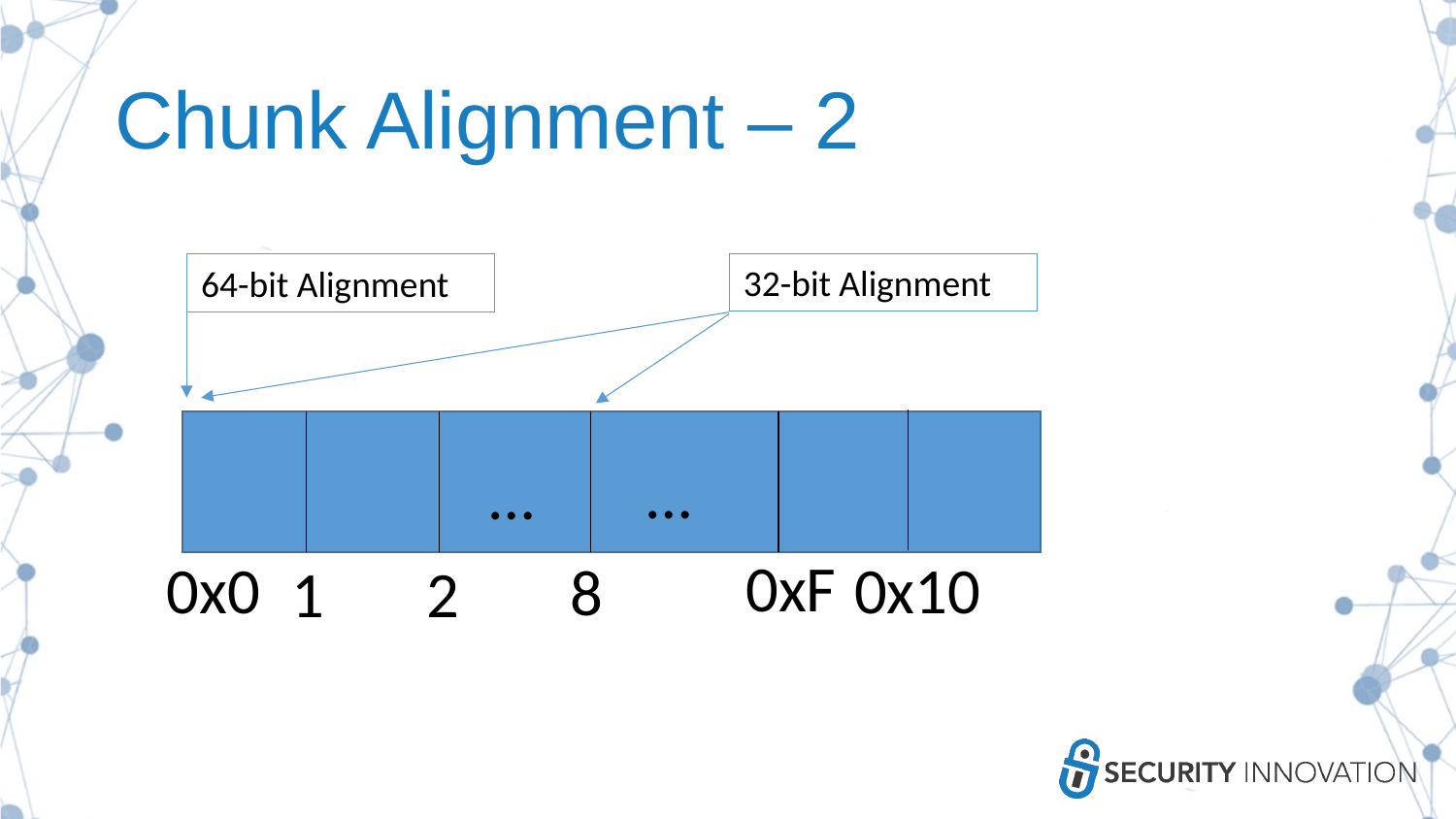

# Chunk Alignment – 2
32-bit Alignment
64-bit Alignment

…
…
0xF
0x10
0x0
8
1
2